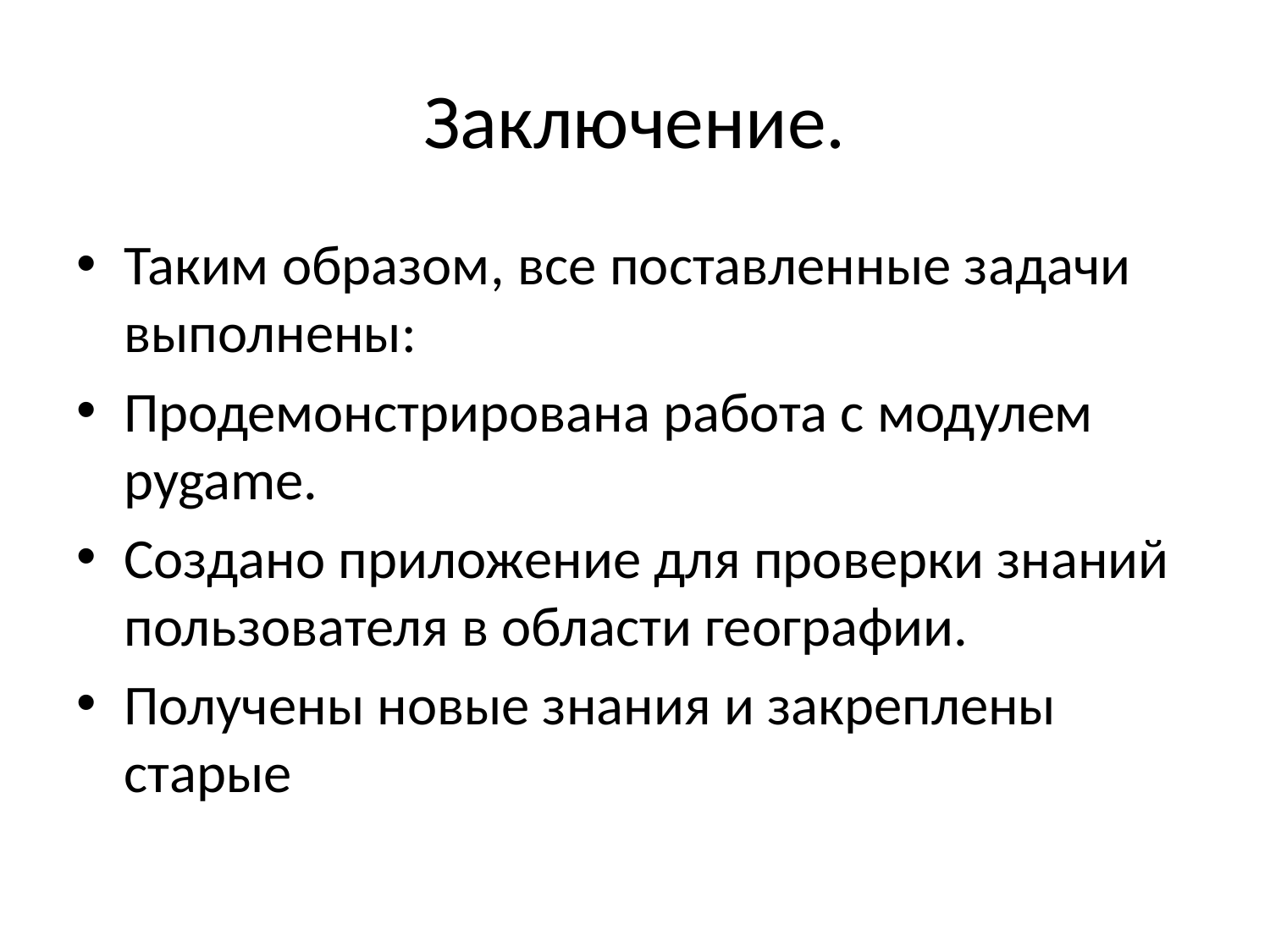

# Заключение.
Таким образом, все поставленные задачи выполнены:
Продемонстрирована работа с модулем pygame.
Создано приложение для проверки знаний пользователя в области географии.
Получены новые знания и закреплены старые